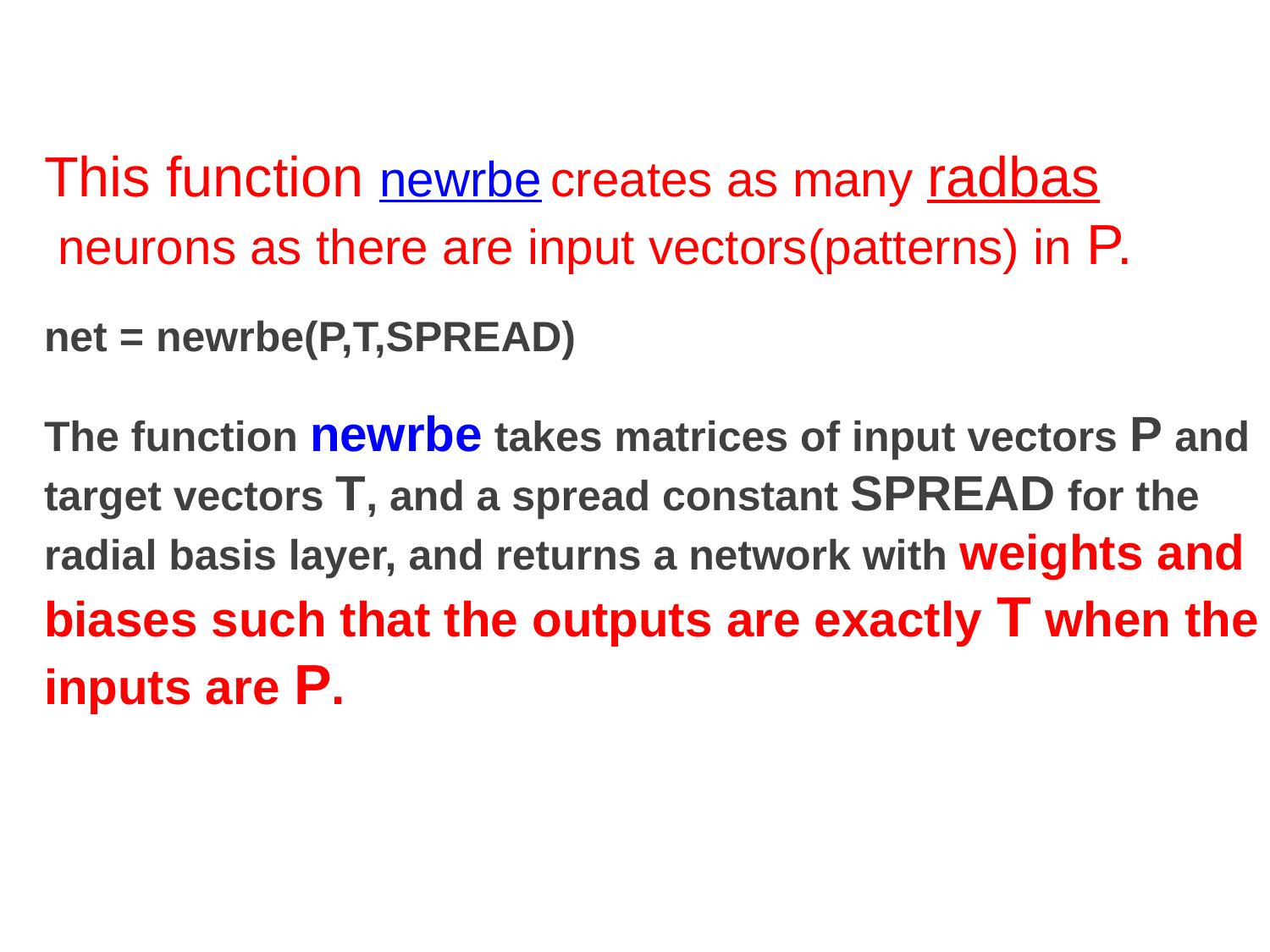

This function newrbe creates as many radbas neurons as there are input vectors(patterns) in P.

net = newrbe(P,T,SPREAD)

The function newrbe takes matrices of input vectors P and target vectors T, and a spread constant SPREAD for the radial basis layer, and returns a network with weights and biases such that the outputs are exactly T when the inputs are P.